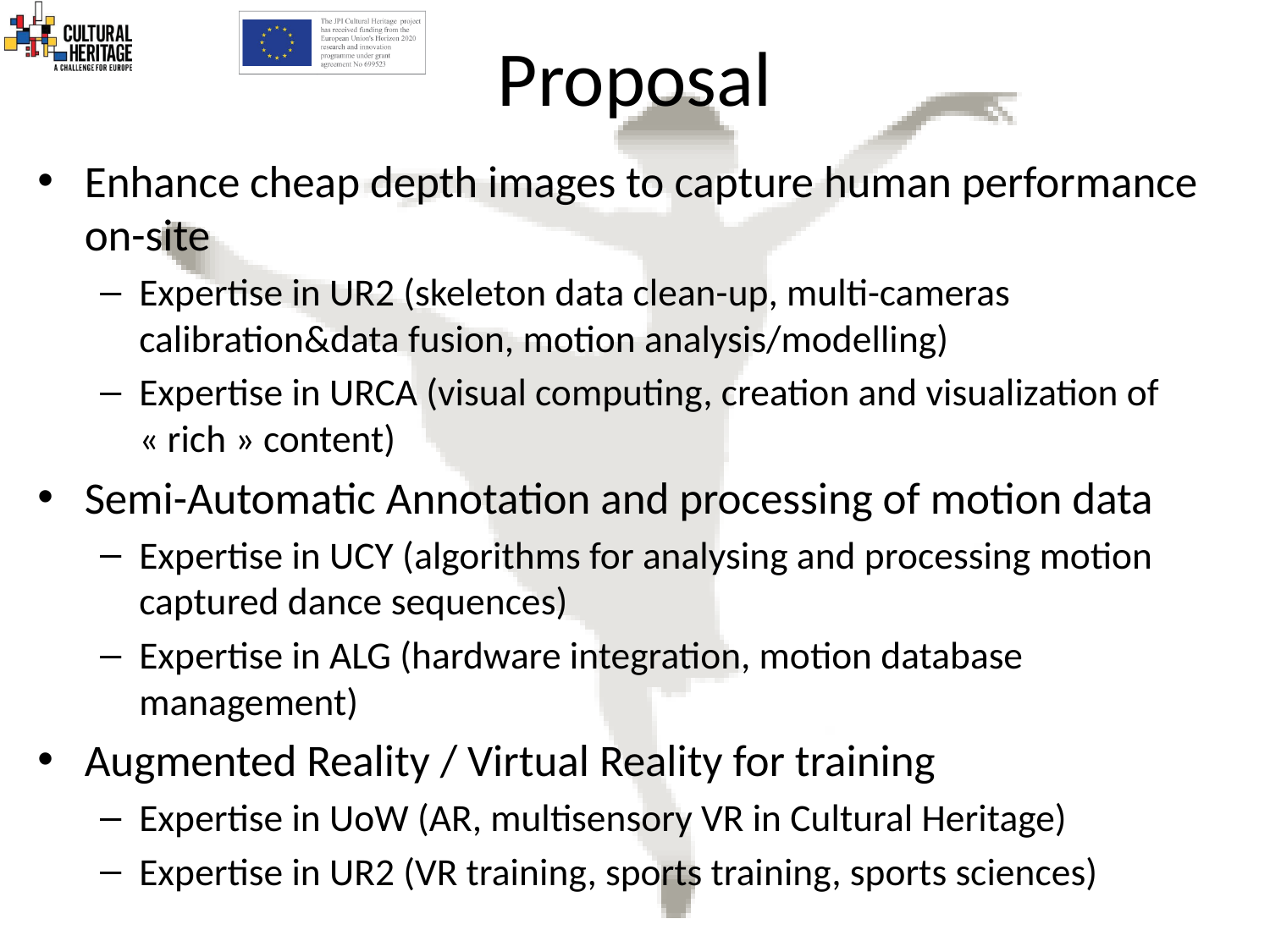

# Proposal
Enhance cheap depth images to capture human performance on-site
Expertise in UR2 (skeleton data clean-up, multi-cameras calibration&data fusion, motion analysis/modelling)
Expertise in URCA (visual computing, creation and visualization of « rich » content)
Semi-Automatic Annotation and processing of motion data
Expertise in UCY (algorithms for analysing and processing motion captured dance sequences)
Expertise in ALG (hardware integration, motion database management)
Augmented Reality / Virtual Reality for training
Expertise in UoW (AR, multisensory VR in Cultural Heritage)
Expertise in UR2 (VR training, sports training, sports sciences)